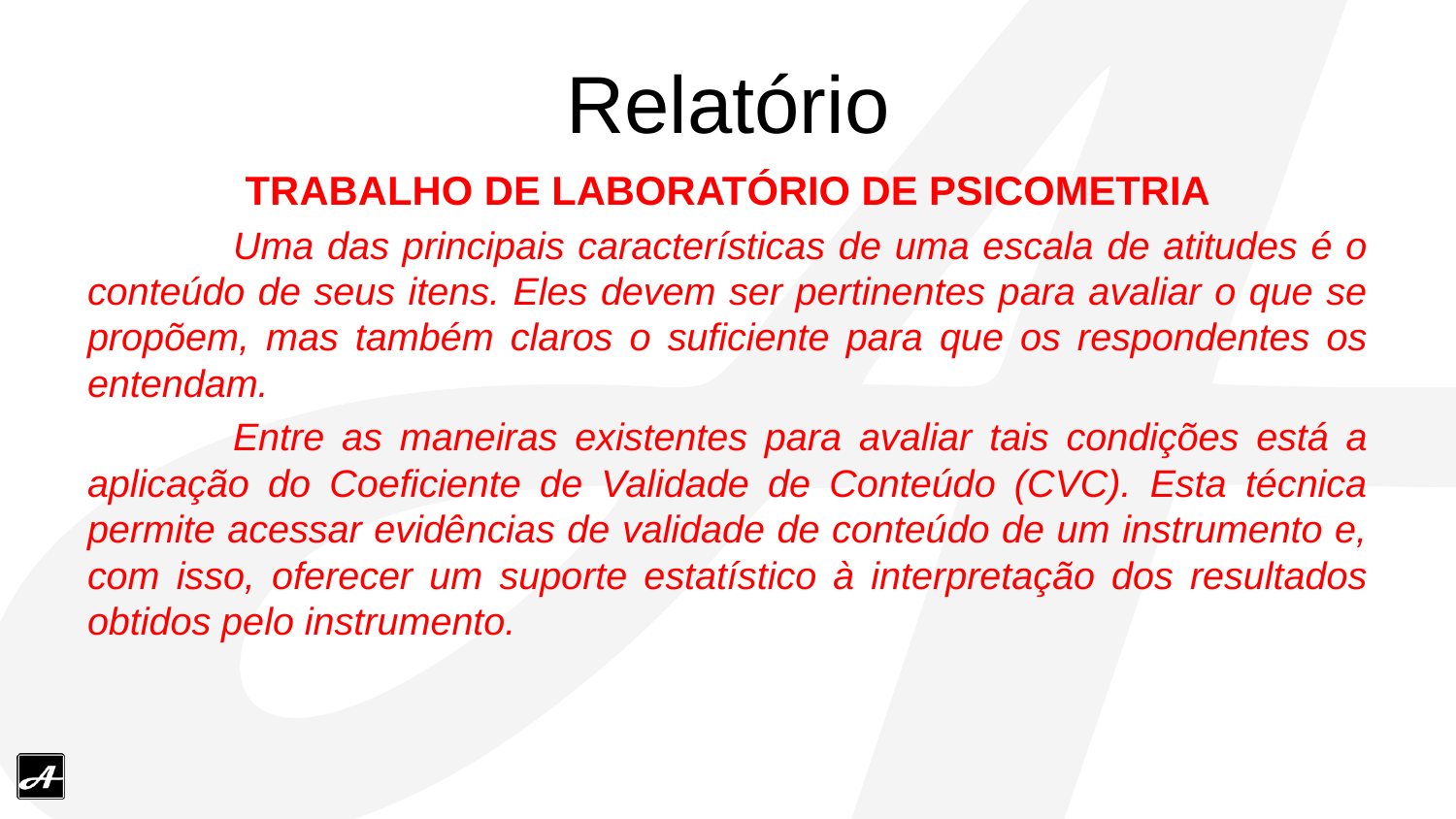

# Relatório
TRABALHO DE LABORATÓRIO DE PSICOMETRIA
	Uma das principais características de uma escala de atitudes é o conteúdo de seus itens. Eles devem ser pertinentes para avaliar o que se propõem, mas também claros o suficiente para que os respondentes os entendam.
	Entre as maneiras existentes para avaliar tais condições está a aplicação do Coeficiente de Validade de Conteúdo (CVC). Esta técnica permite acessar evidências de validade de conteúdo de um instrumento e, com isso, oferecer um suporte estatístico à interpretação dos resultados obtidos pelo instrumento.